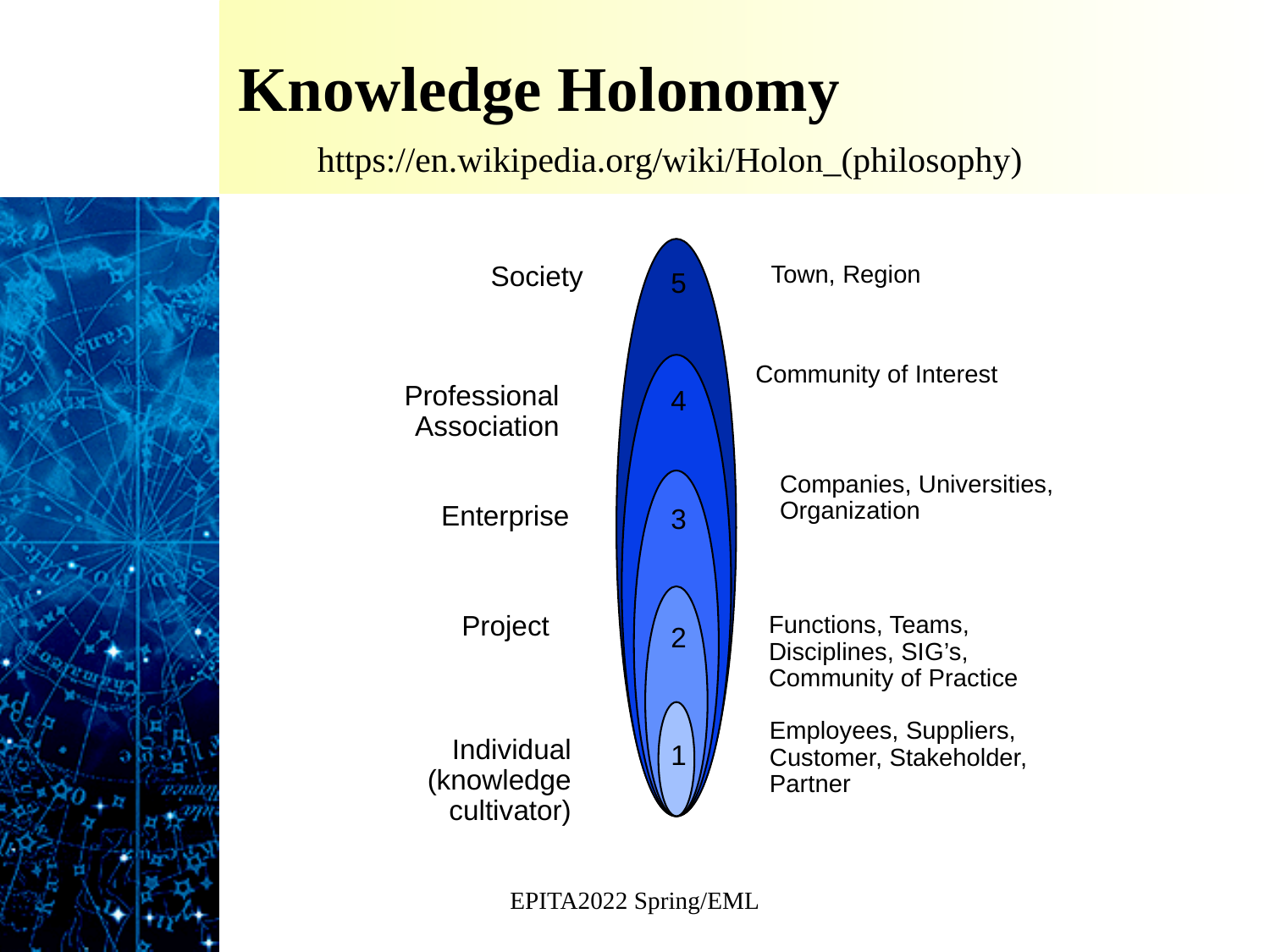

# Knowledge Holonomy
https://en.wikipedia.org/wiki/Holon_(philosophy)

Society
Town, Region
5
4
3
2
1
Community of Interest

Professional Association
Companies, Universities,
Organization
Enterprise
Project
Functions, Teams,
Disciplines, SIG’s,
Community of Practice
Employees, Suppliers,
Customer, Stakeholder,
Partner
Individual (knowledge cultivator)
EPITA2022 Spring/EML